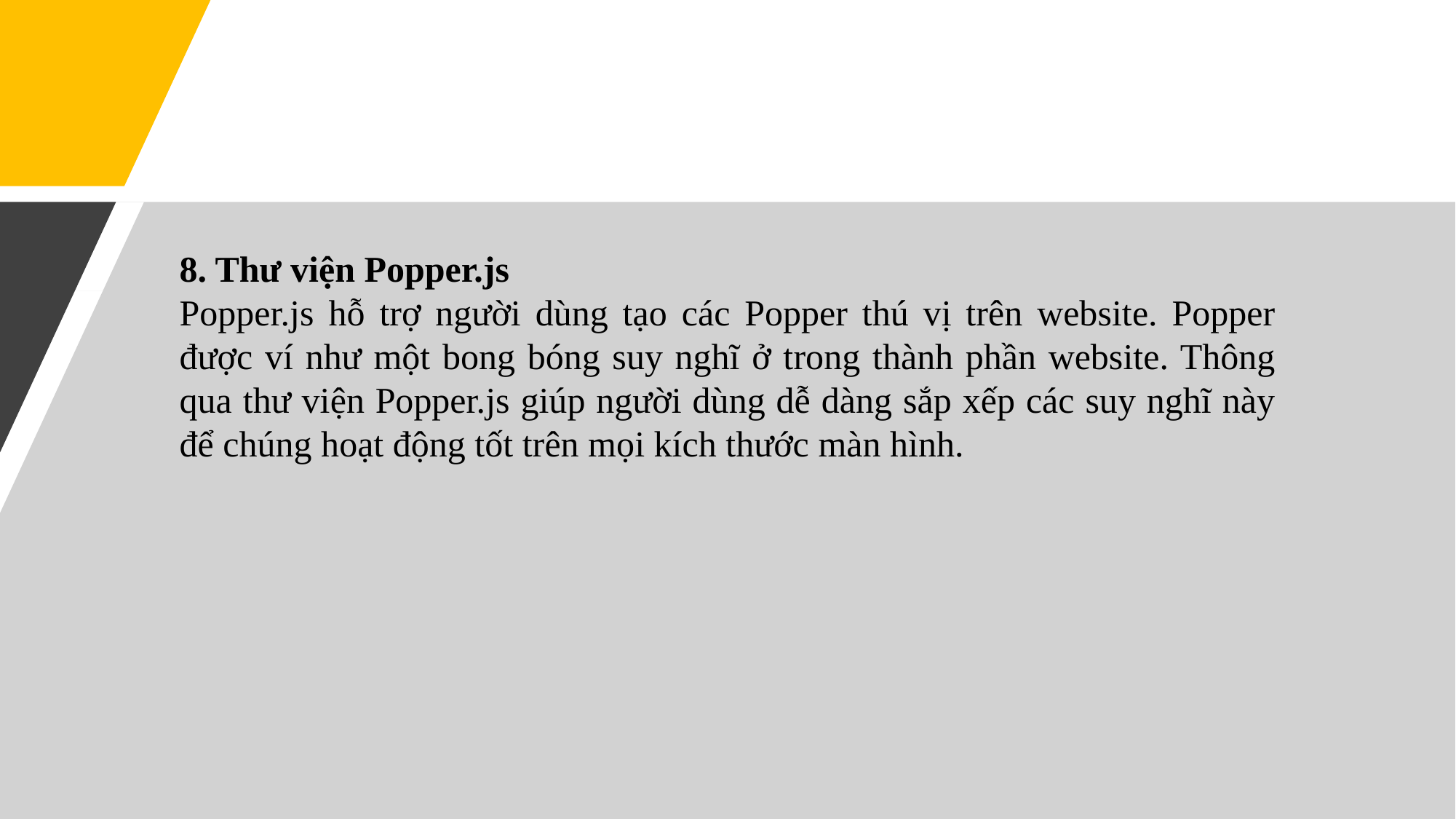

8. Thư viện Popper.js
Popper.js hỗ trợ người dùng tạo các Popper thú vị trên website. Popper được ví như một bong bóng suy nghĩ ở trong thành phần website. Thông qua thư viện Popper.js giúp người dùng dễ dàng sắp xếp các suy nghĩ này để chúng hoạt động tốt trên mọi kích thước màn hình.